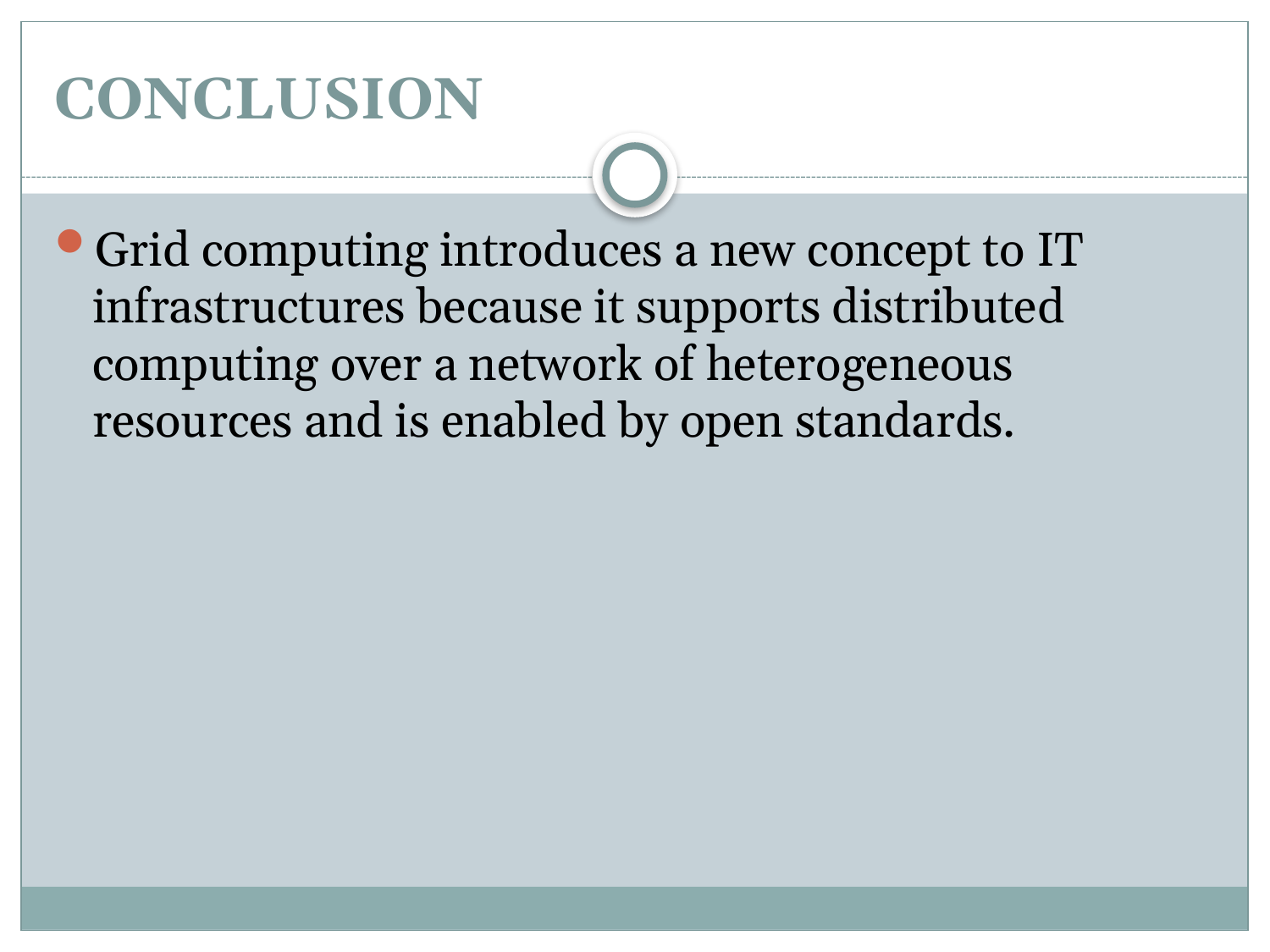

# CONCLUSION
Grid computing introduces a new concept to IT infrastructures because it supports distributed computing over a network of heterogeneous resources and is enabled by open standards.